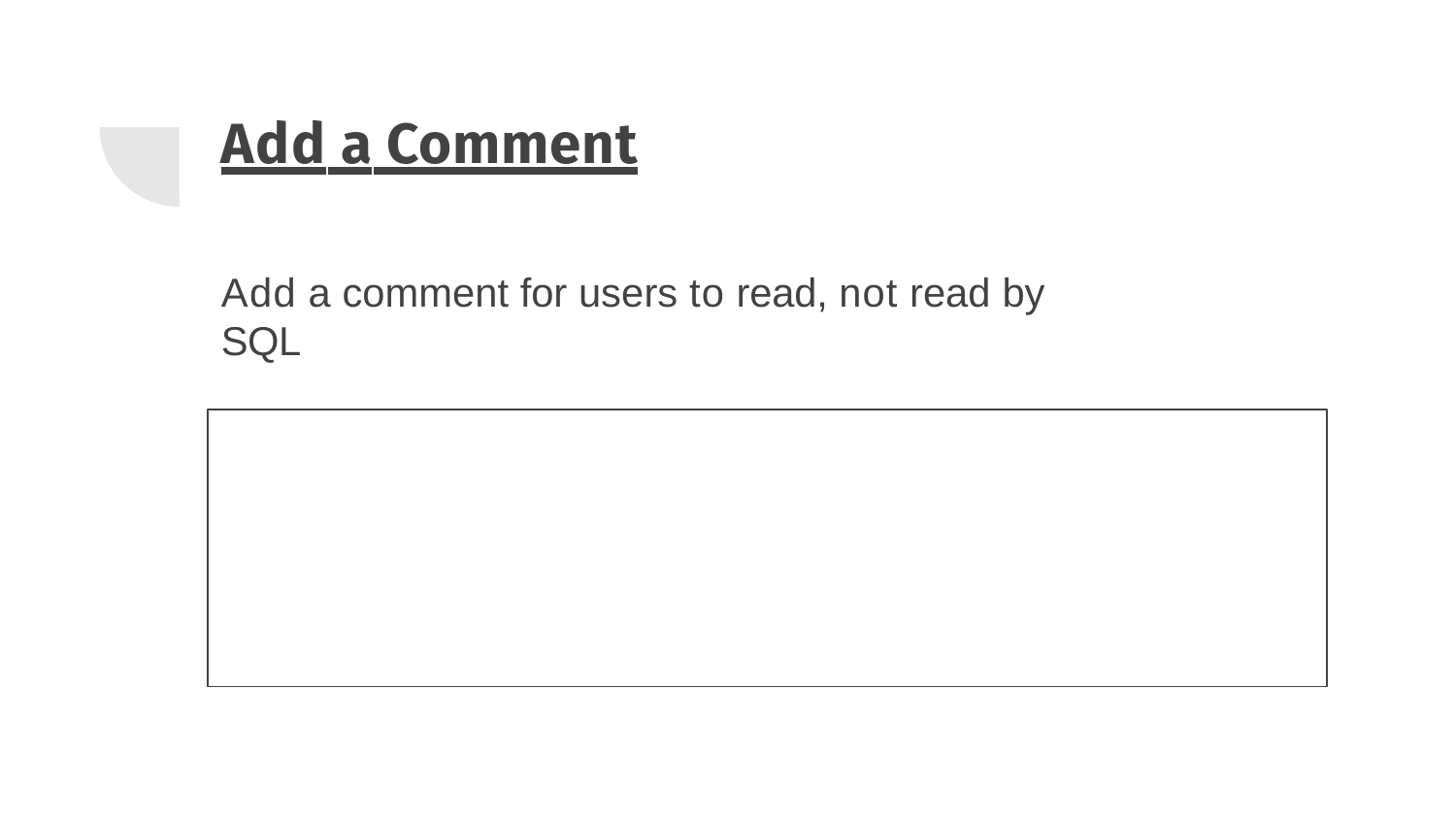

# Add a Comment
Add a comment for users to read, not read by SQL